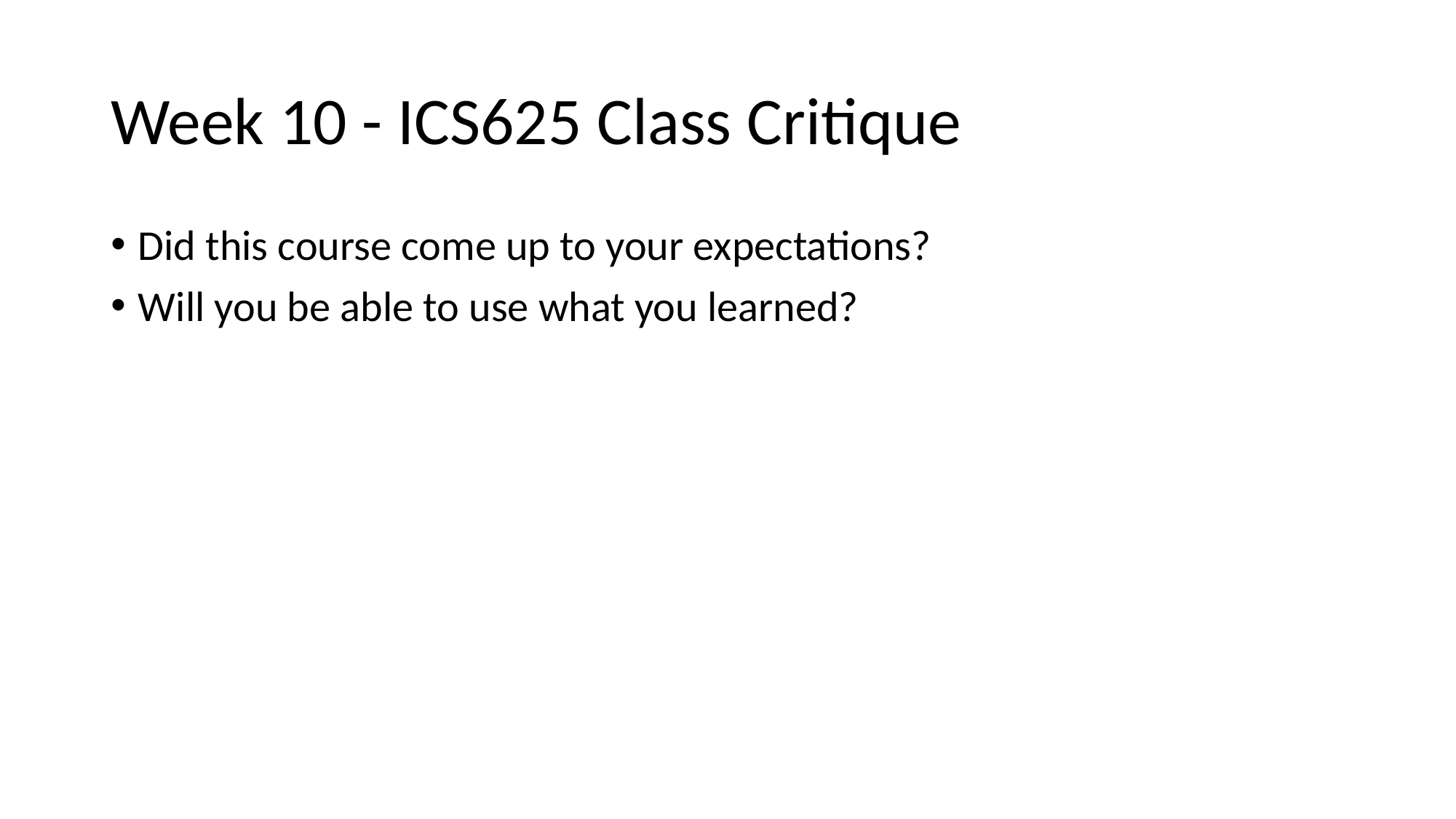

# Week 10 - ICS625 Class Critique
Did this course come up to your expectations?
Will you be able to use what you learned?